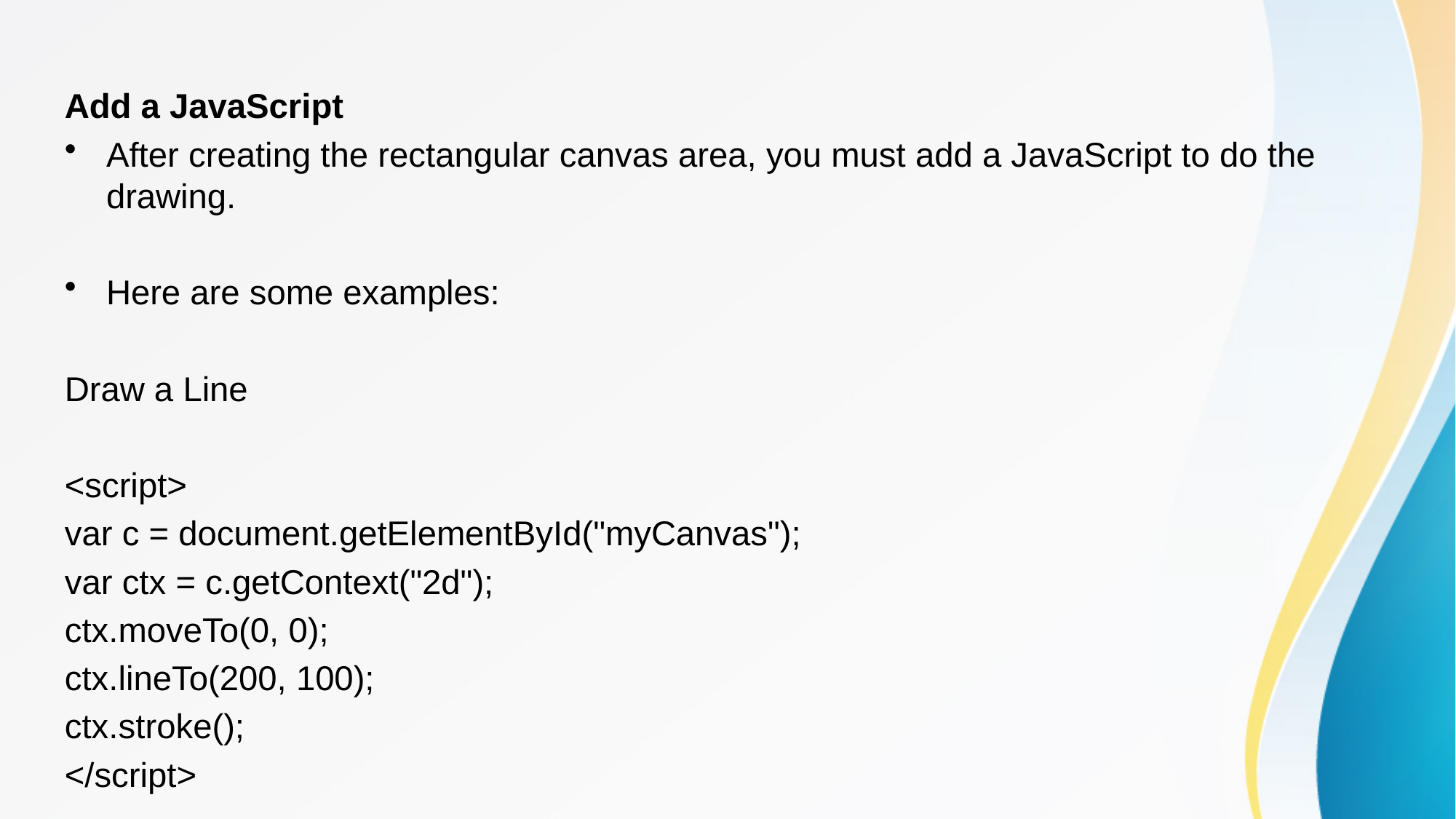

Add a JavaScript
After creating the rectangular canvas area, you must add a JavaScript to do the drawing.

Here are some examples:

Draw a Line

<script>
var c = document.getElementById("myCanvas");
var ctx = c.getContext("2d");
ctx.moveTo(0, 0);
ctx.lineTo(200, 100);
ctx.stroke();
</script>